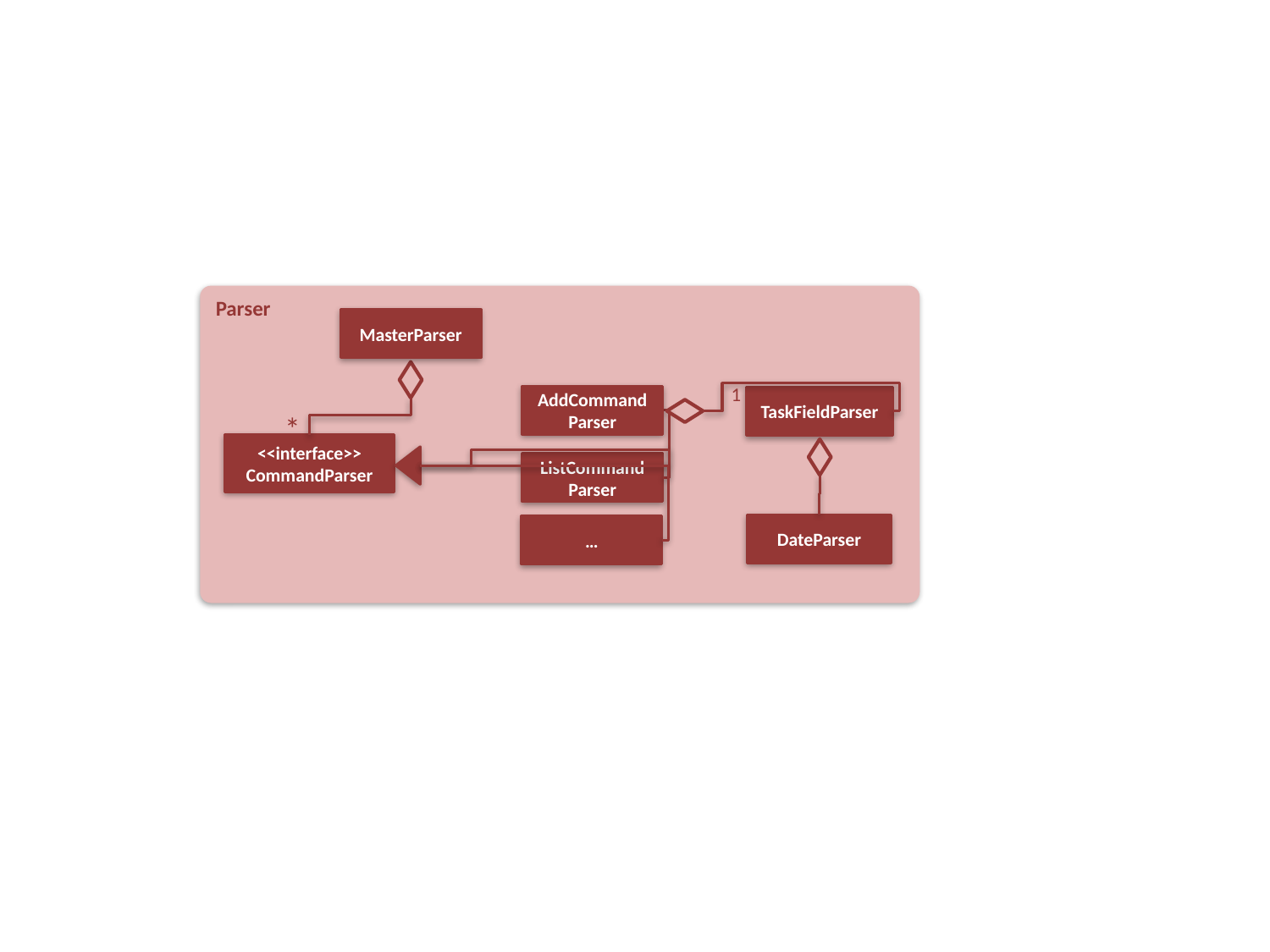

Parser
MasterParser

1
AddCommand
Parser
TaskFieldParser

*
<<interface>>
CommandParser

ListCommand
Parser
DateParser
…